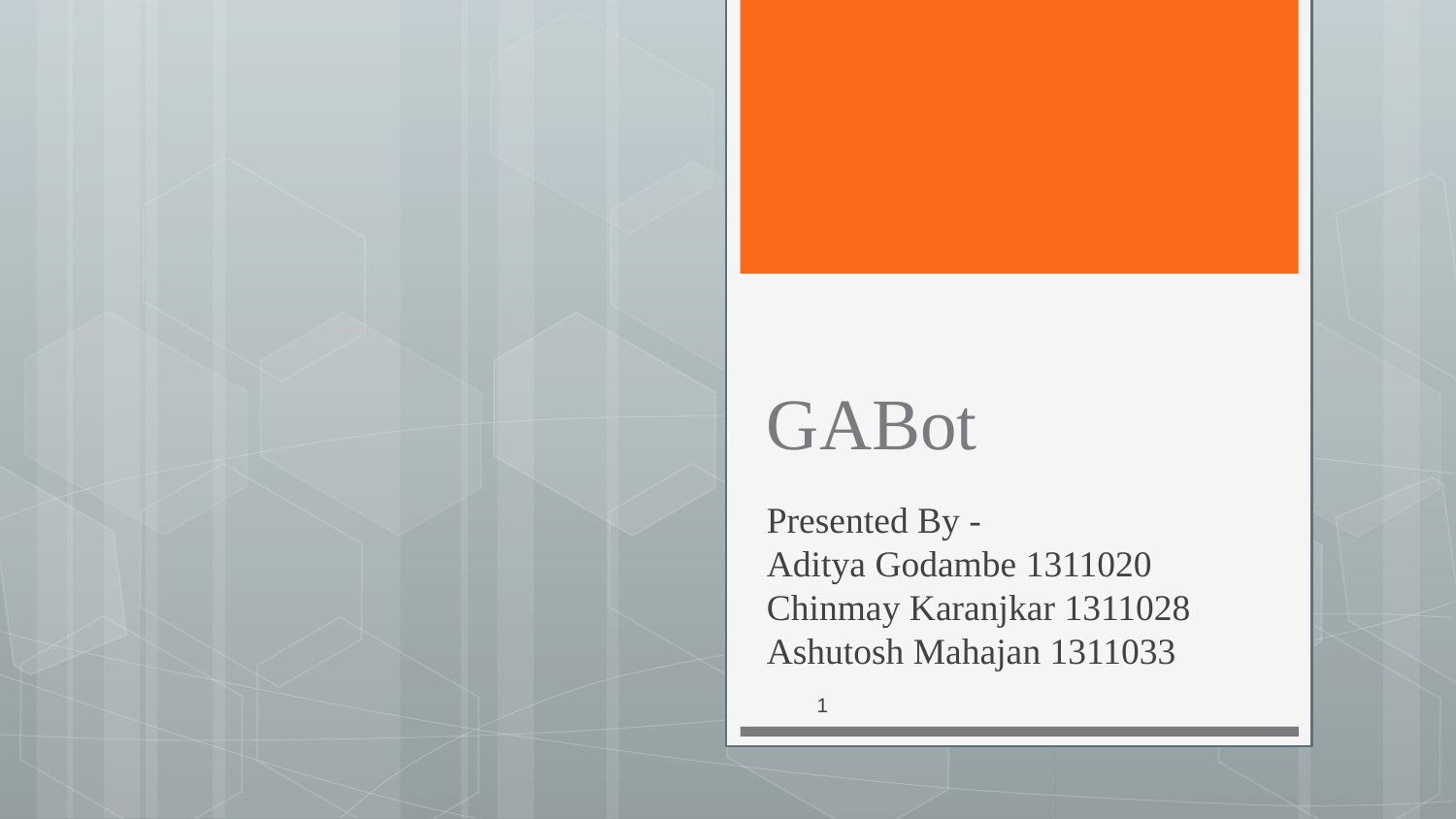

# GABot
Presented By -
Aditya Godambe 1311020
Chinmay Karanjkar 1311028
Ashutosh Mahajan 1311033
1